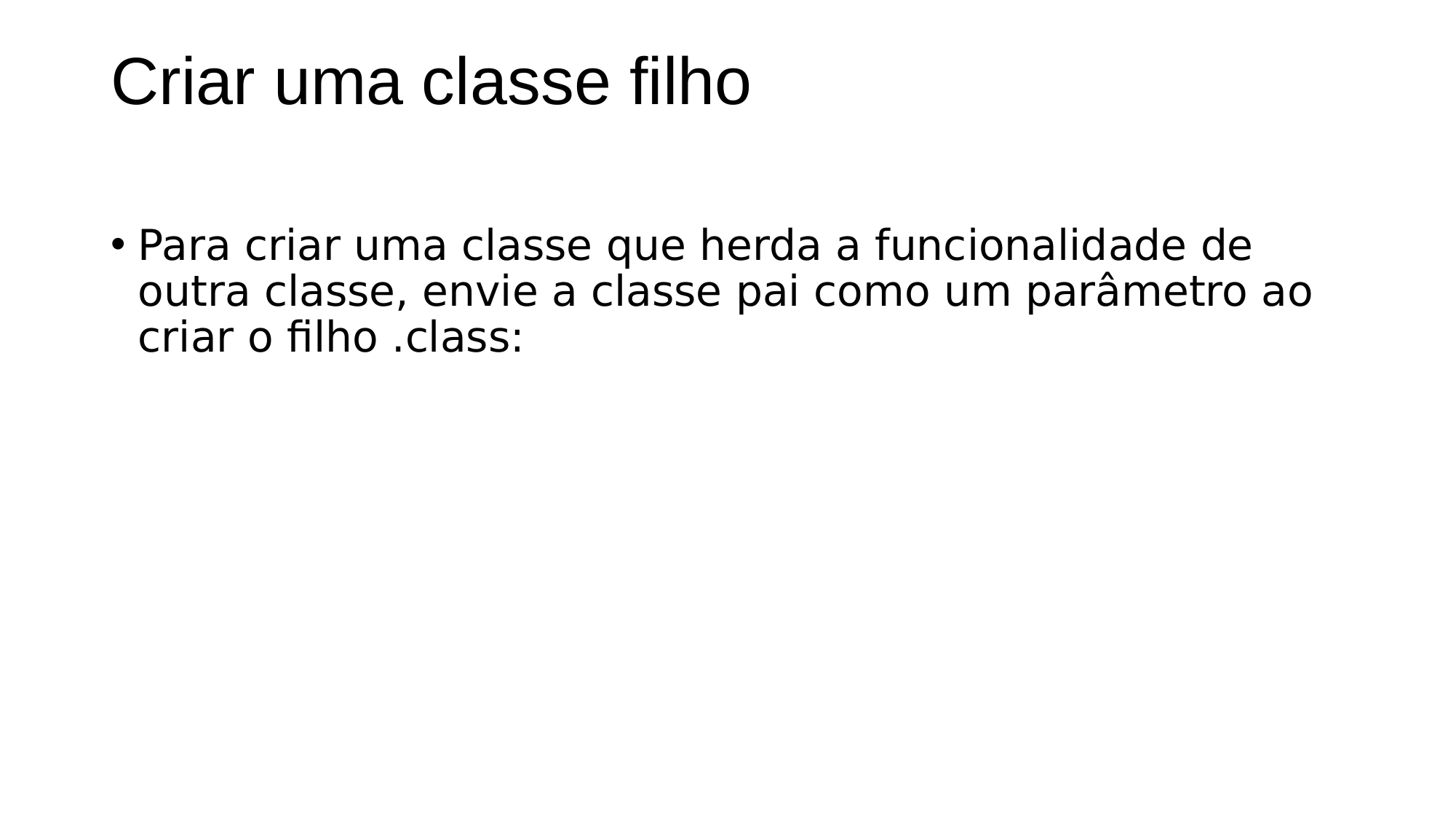

# Criar uma classe filho
Para criar uma classe que herda a funcionalidade de outra classe, envie a classe pai como um parâmetro ao criar o filho .class: